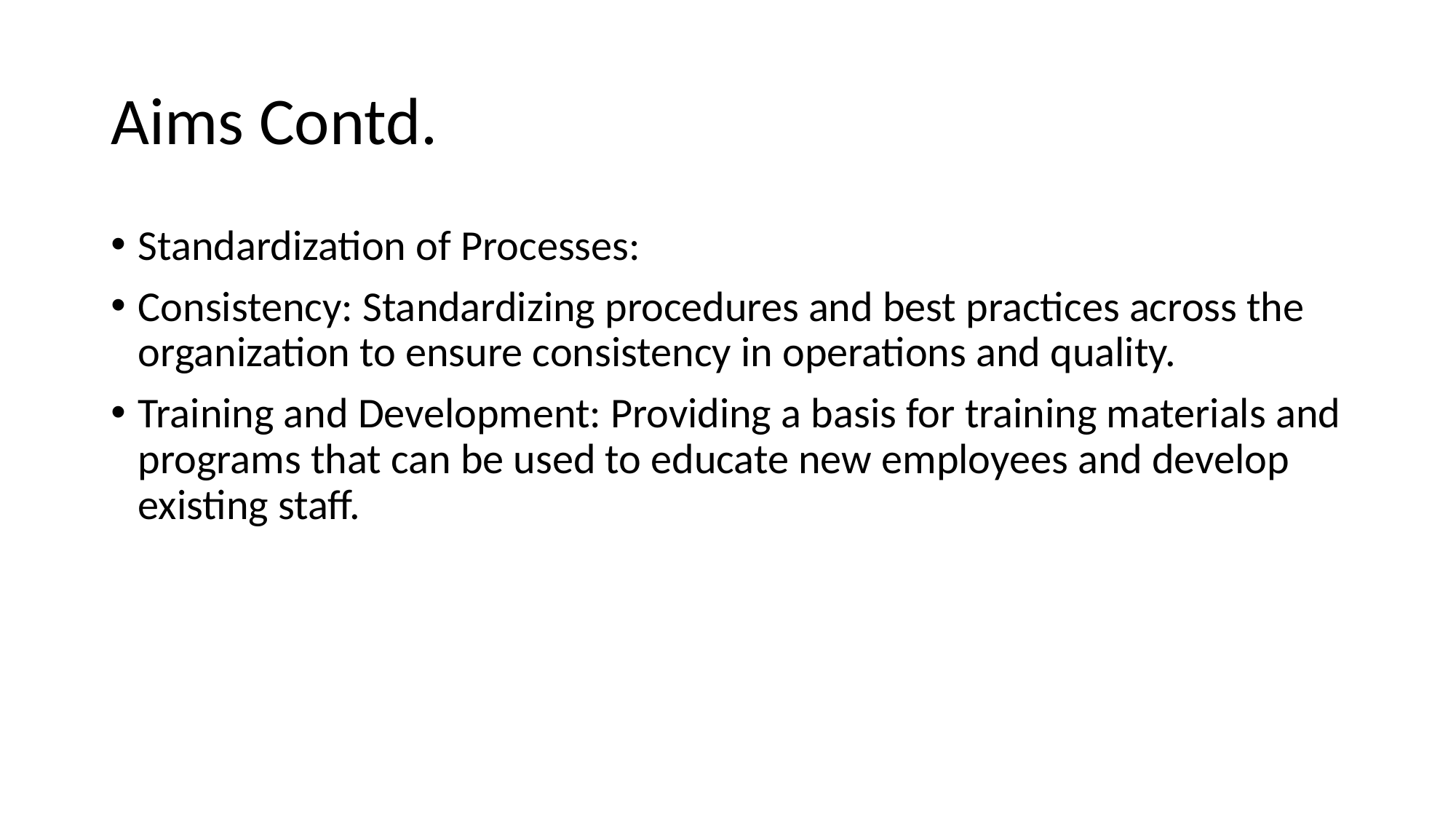

# Aims Contd.
Standardization of Processes:
Consistency: Standardizing procedures and best practices across the organization to ensure consistency in operations and quality.
Training and Development: Providing a basis for training materials and programs that can be used to educate new employees and develop existing staff.